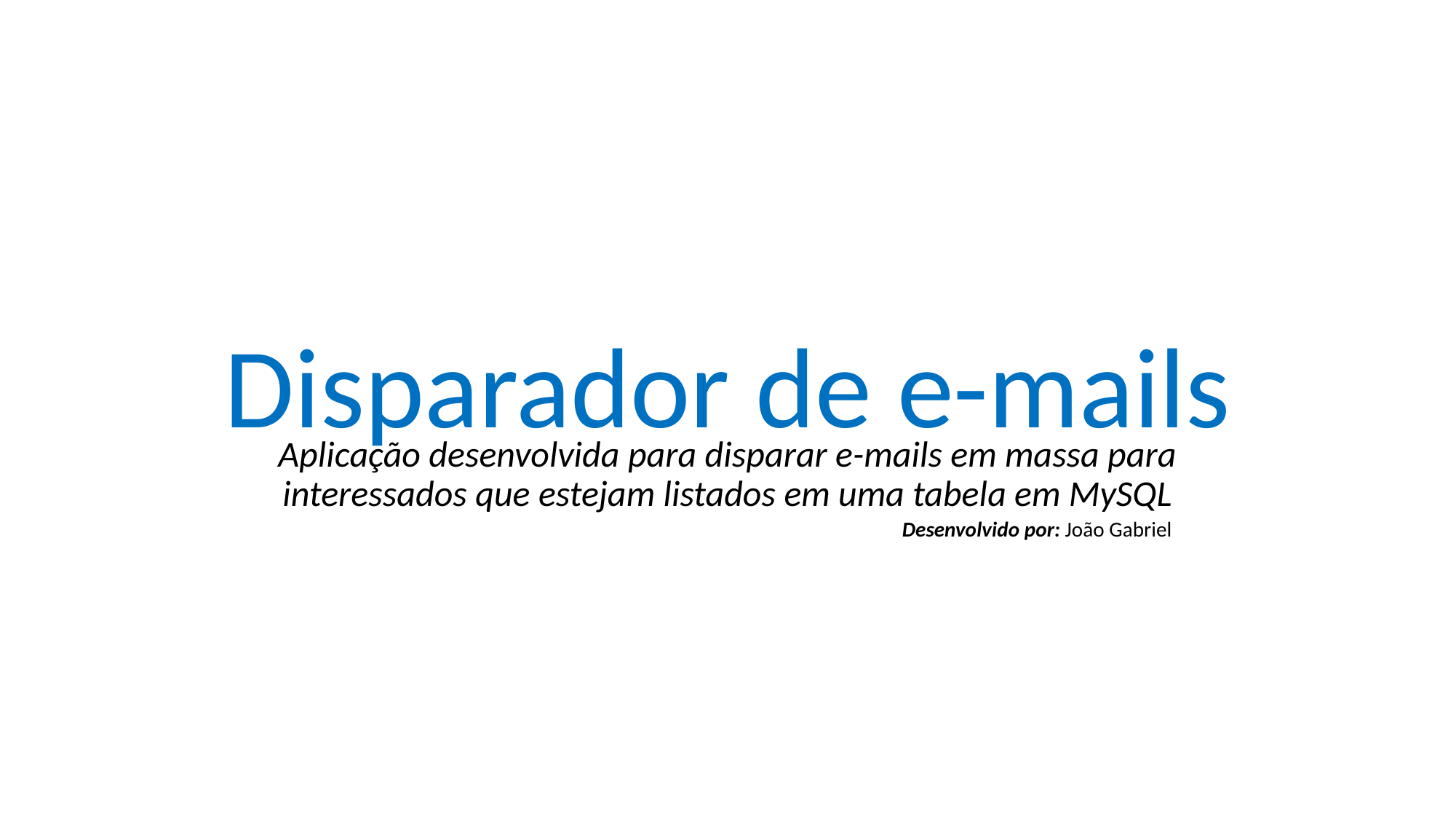

# Disparador de e-mails
Aplicação desenvolvida para disparar e-mails em massa para interessados que estejam listados em uma tabela em MySQL
Desenvolvido por: João Gabriel